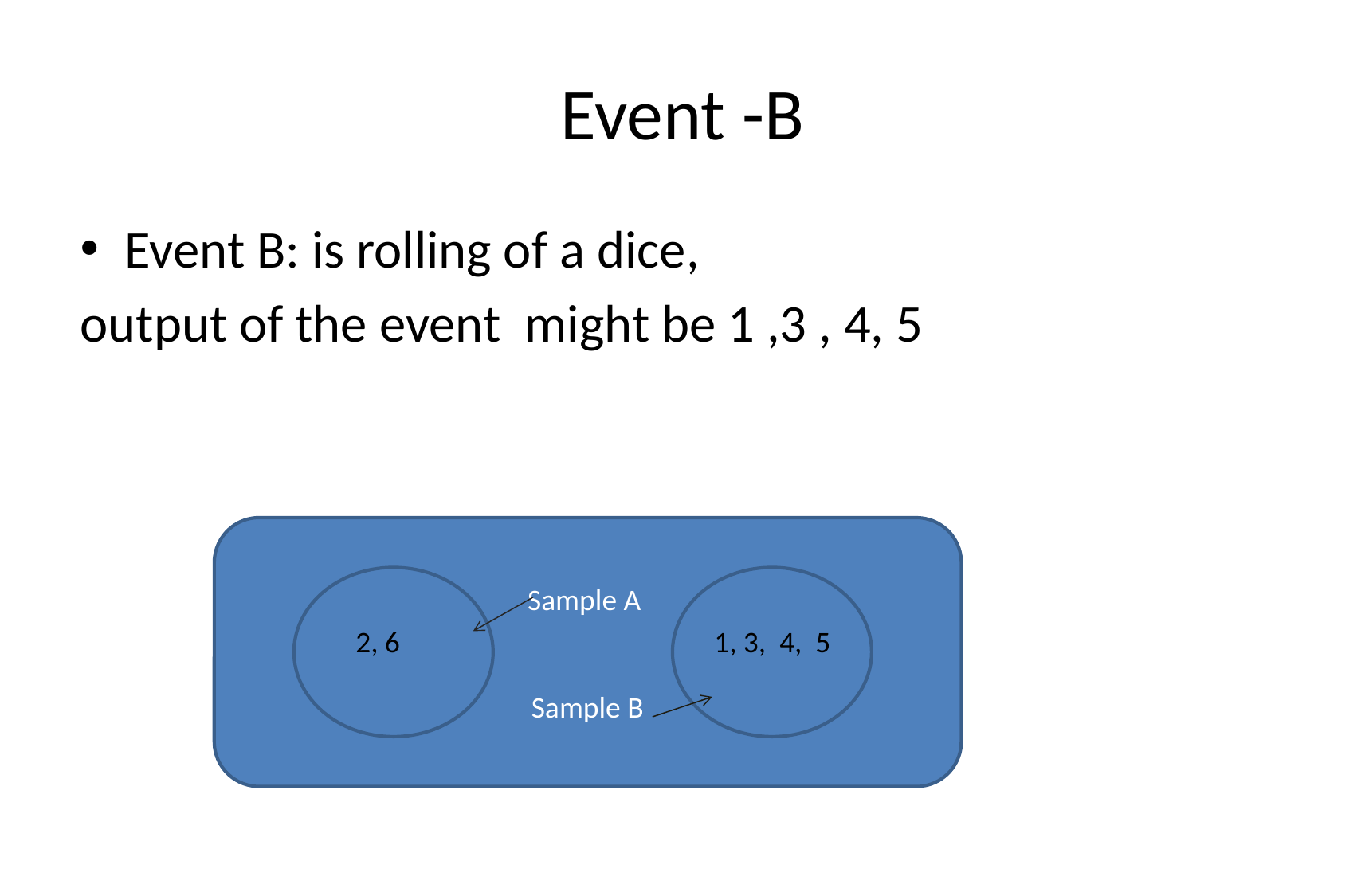

# Event -B
Event B: is rolling of a dice,
output of the event  might be 1 ,3 , 4, 5

Sample A

Sample B

1, 3,  4,  5

2,6
2, 6